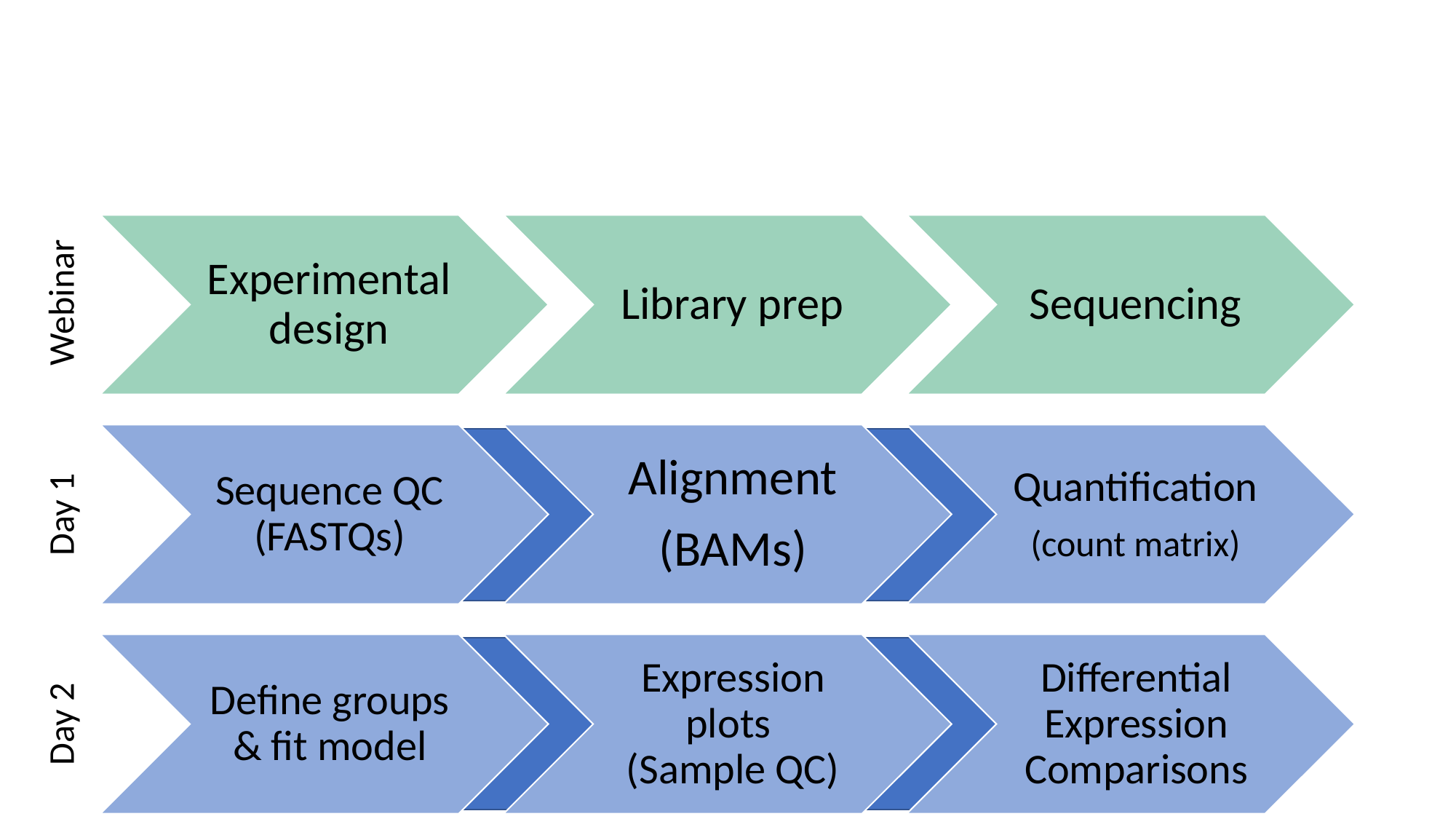

#

Experimental design
Library prep
Sequencing
Webinar
Sequence QC
(FASTQs)
Alignment
(BAMs)
Quantification
(count matrix)

Day 1
Define groups & fit model
Expression plots
(Sample QC)
Differential Expression Comparisons

Day 2